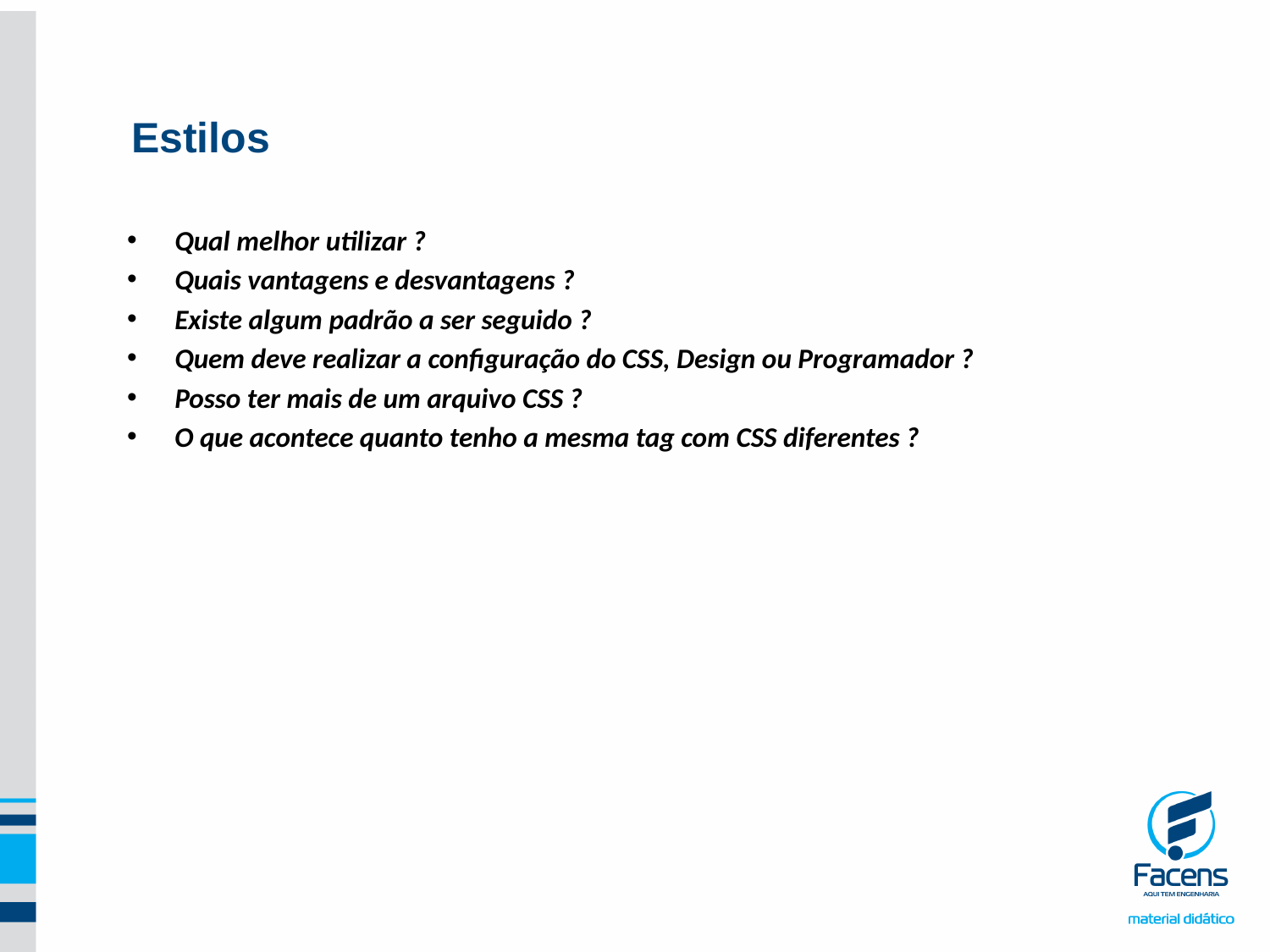

Estilos

Qual melhor utilizar ?
Quais vantagens e desvantagens ?
Existe algum padrão a ser seguido ?
Quem deve realizar a configuração do CSS, Design ou Programador ?
Posso ter mais de um arquivo CSS ?
O que acontece quanto tenho a mesma tag com CSS diferentes ?